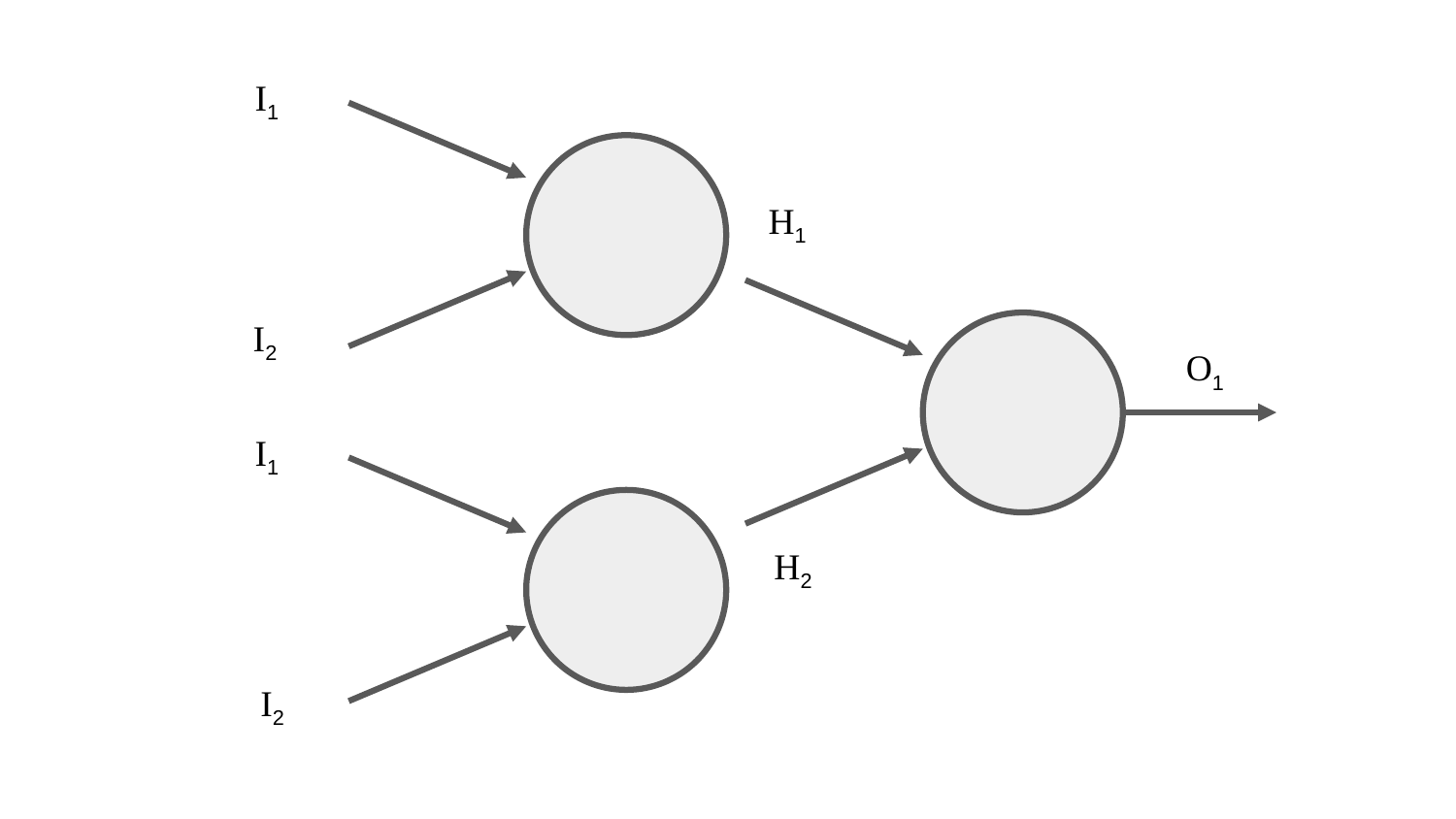

I1

H1
I2

O1
I1

H2
I2